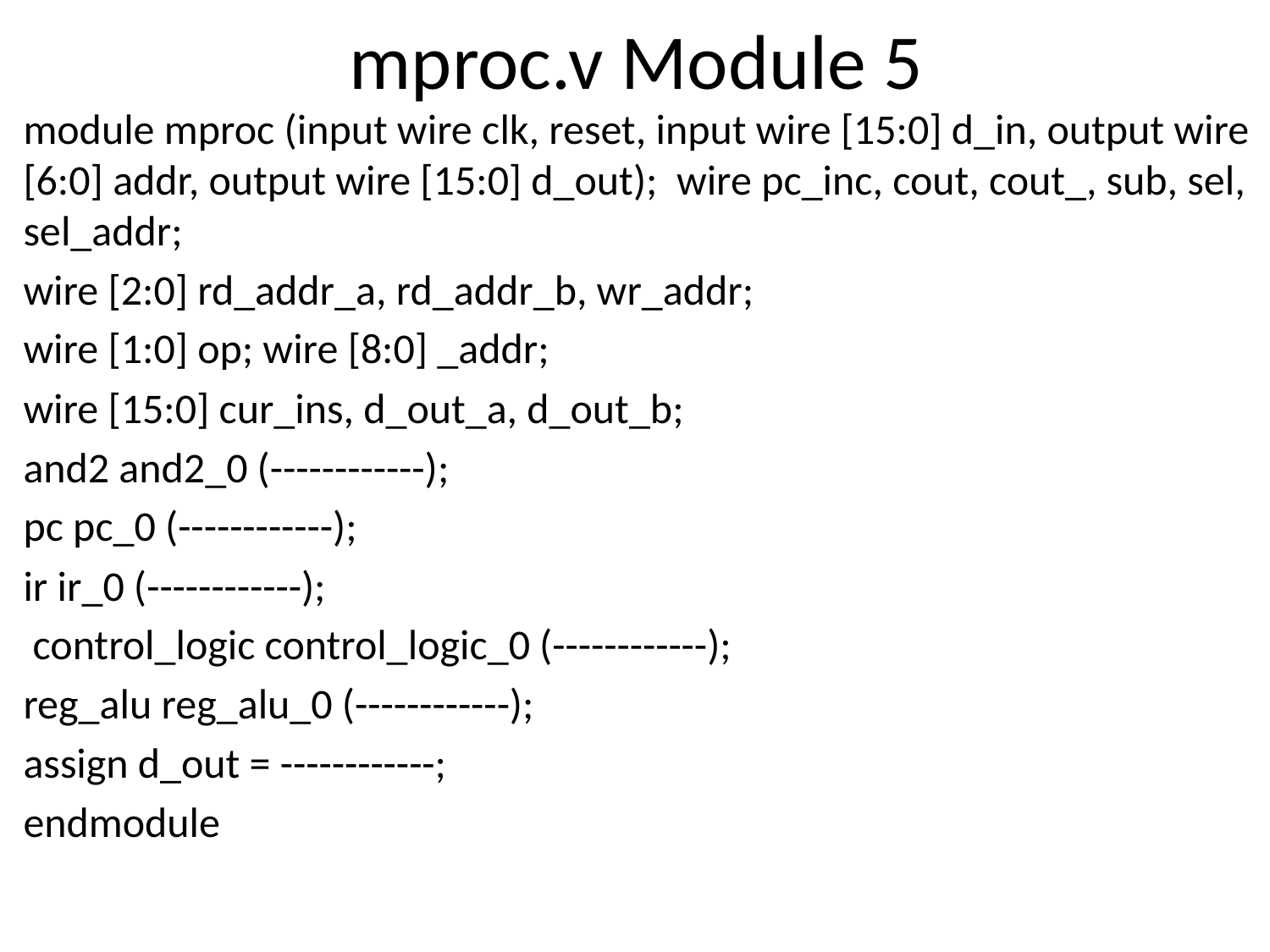

# mproc.v Module 5
module mproc (input wire clk, reset, input wire [15:0] d_in, output wire [6:0] addr, output wire [15:0] d_out);  wire pc_inc, cout, cout_, sub, sel, sel_addr;
wire [2:0] rd_addr_a, rd_addr_b, wr_addr;
wire [1:0] op; wire [8:0] _addr;
wire [15:0] cur_ins, d_out_a, d_out_b;
and2 and2_0 (------------);
pc pc_0 (------------);
ir ir_0 (------------);
 control_logic control_logic_0 (------------);
reg_alu reg_alu_0 (------------);
assign d_out = ------------;
endmodule